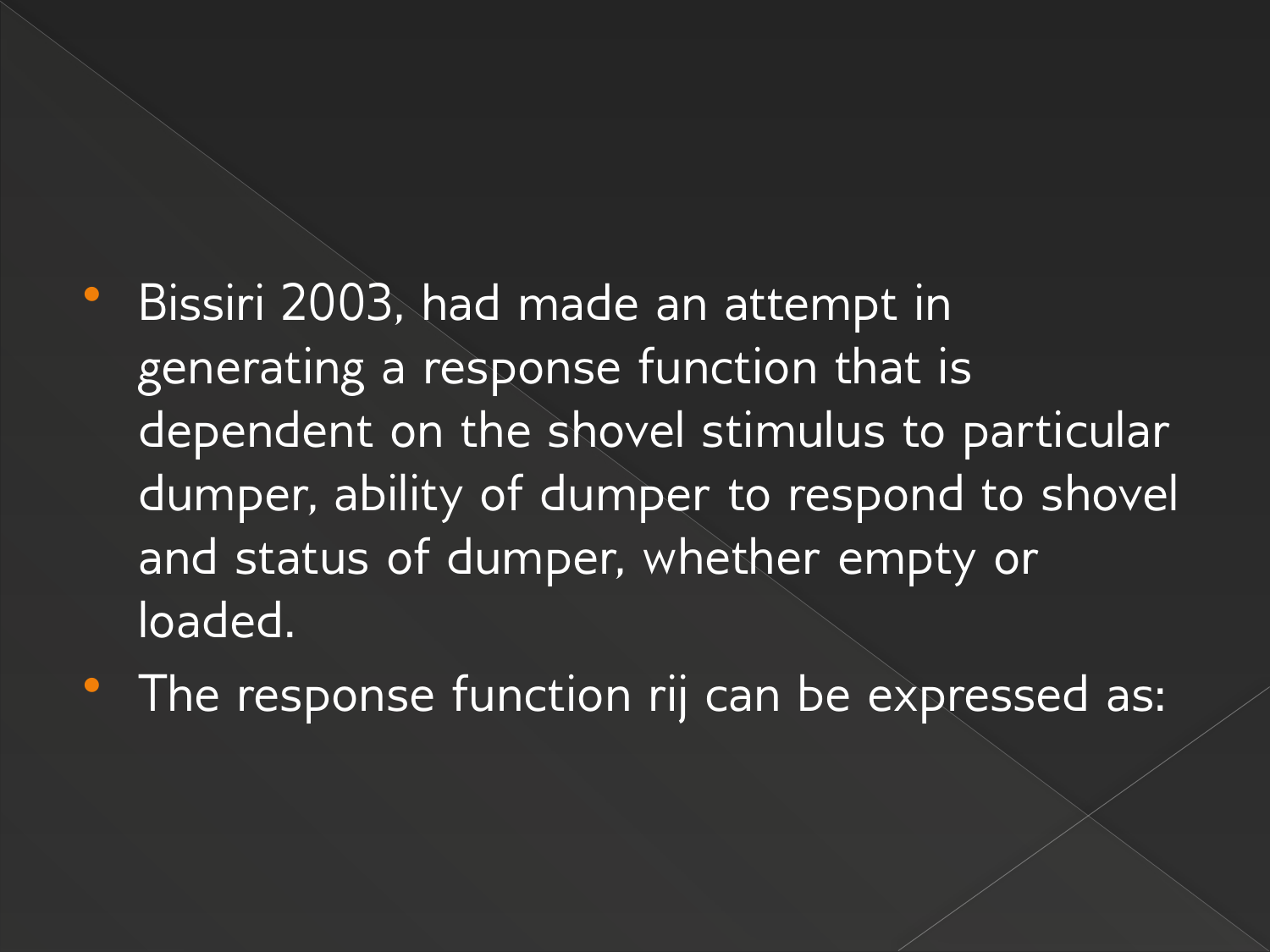

Bissiri 2003, had made an attempt in generating a response function that is dependent on the shovel stimulus to particular dumper, ability of dumper to respond to shovel and status of dumper, whether empty or loaded.
The response function rij can be expressed as: